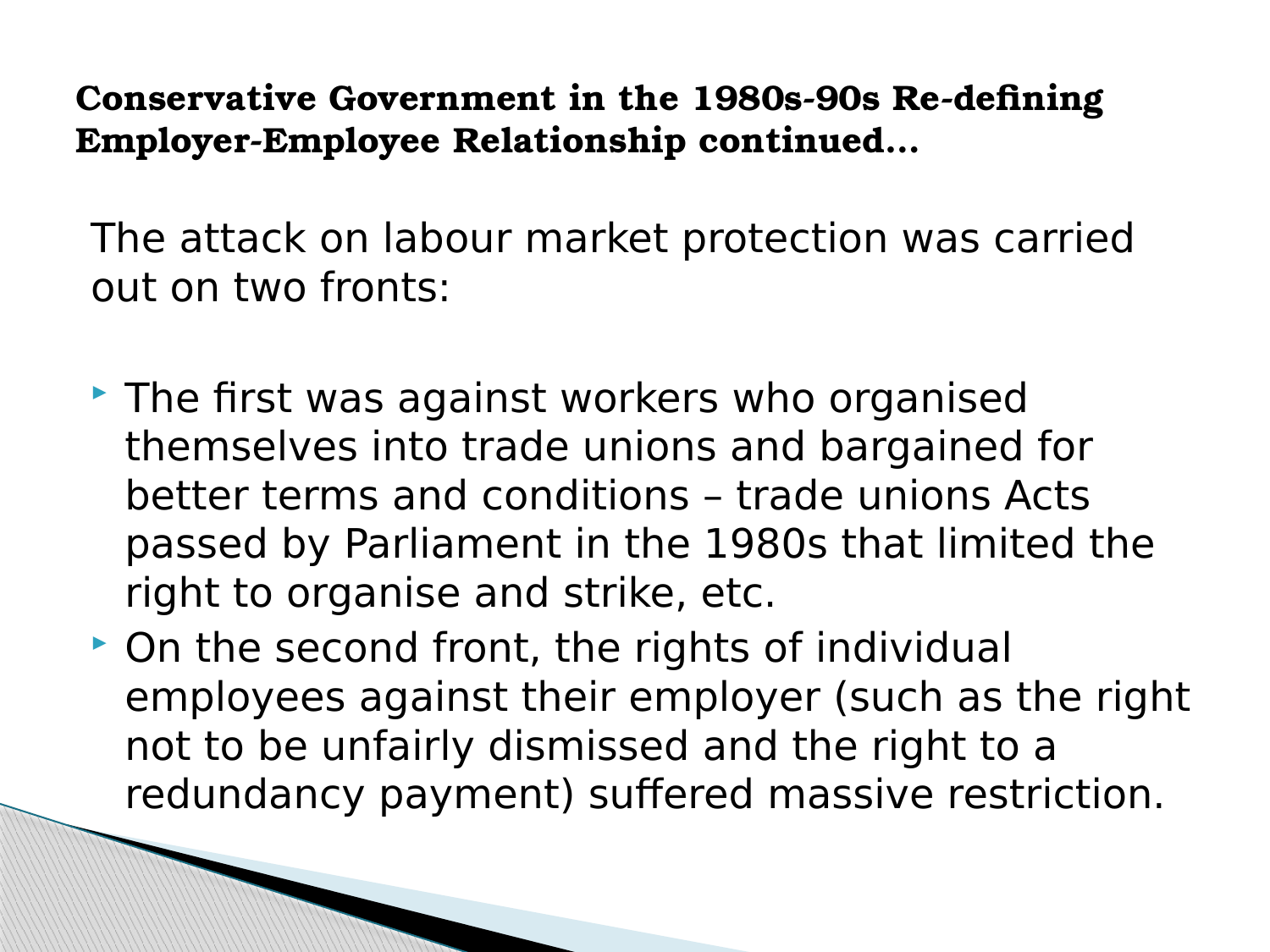

# Conservative Government in the 1980s-90s Re-defining Employer-Employee Relationship continued…
The attack on labour market protection was carried out on two fronts:

The first was against workers who organised themselves into trade unions and bargained for better terms and conditions – trade unions Acts passed by Parliament in the 1980s that limited the right to organise and strike, etc.
On the second front, the rights of individual employees against their employer (such as the right not to be unfairly dismissed and the right to a redundancy payment) suffered massive restriction.